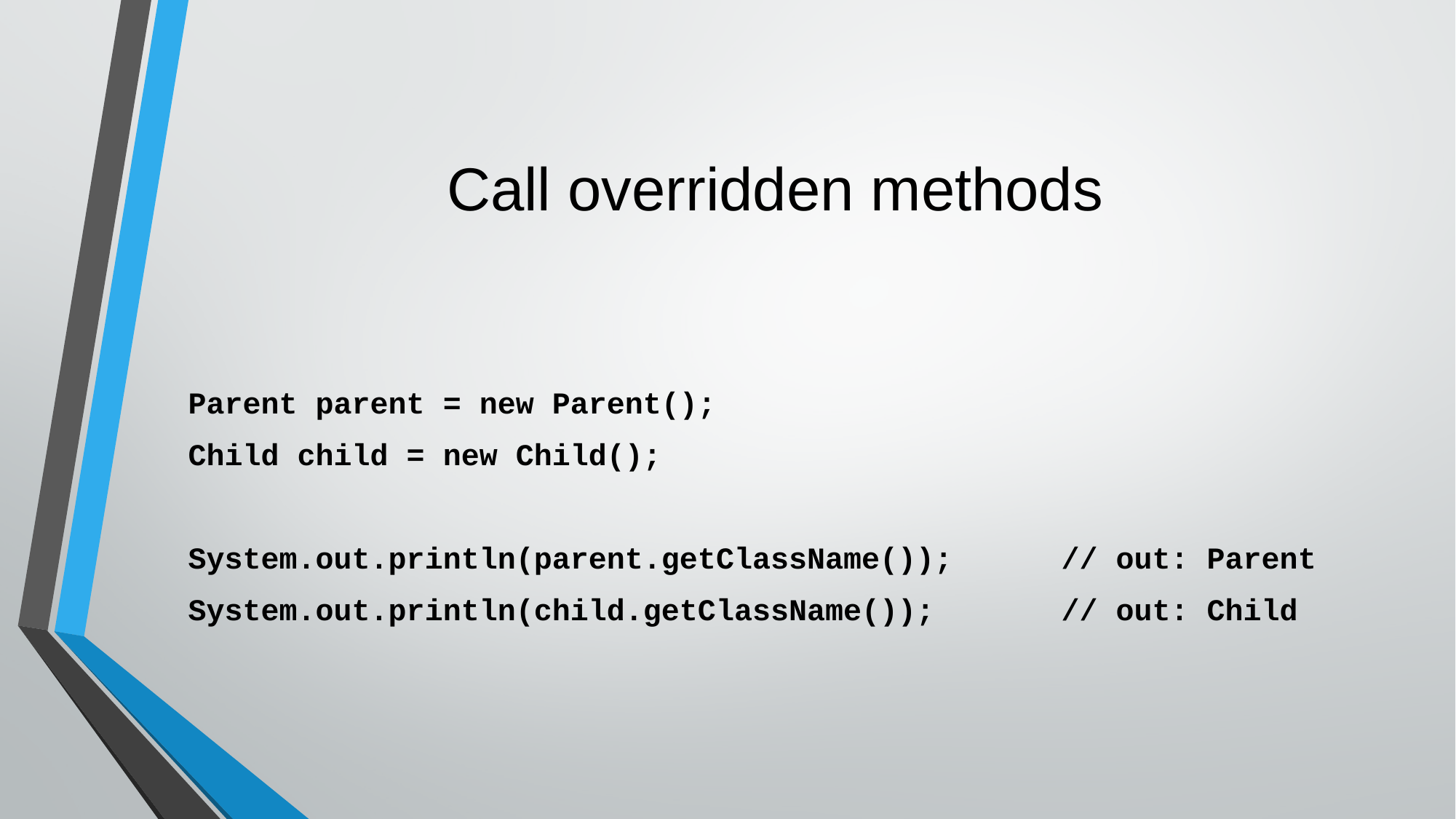

# Call overridden methods
Parent parent = new Parent();
Child child = new Child();

System.out.println(parent.getClassName());	// out: Parent
System.out.println(child.getClassName()); 	// out: Child